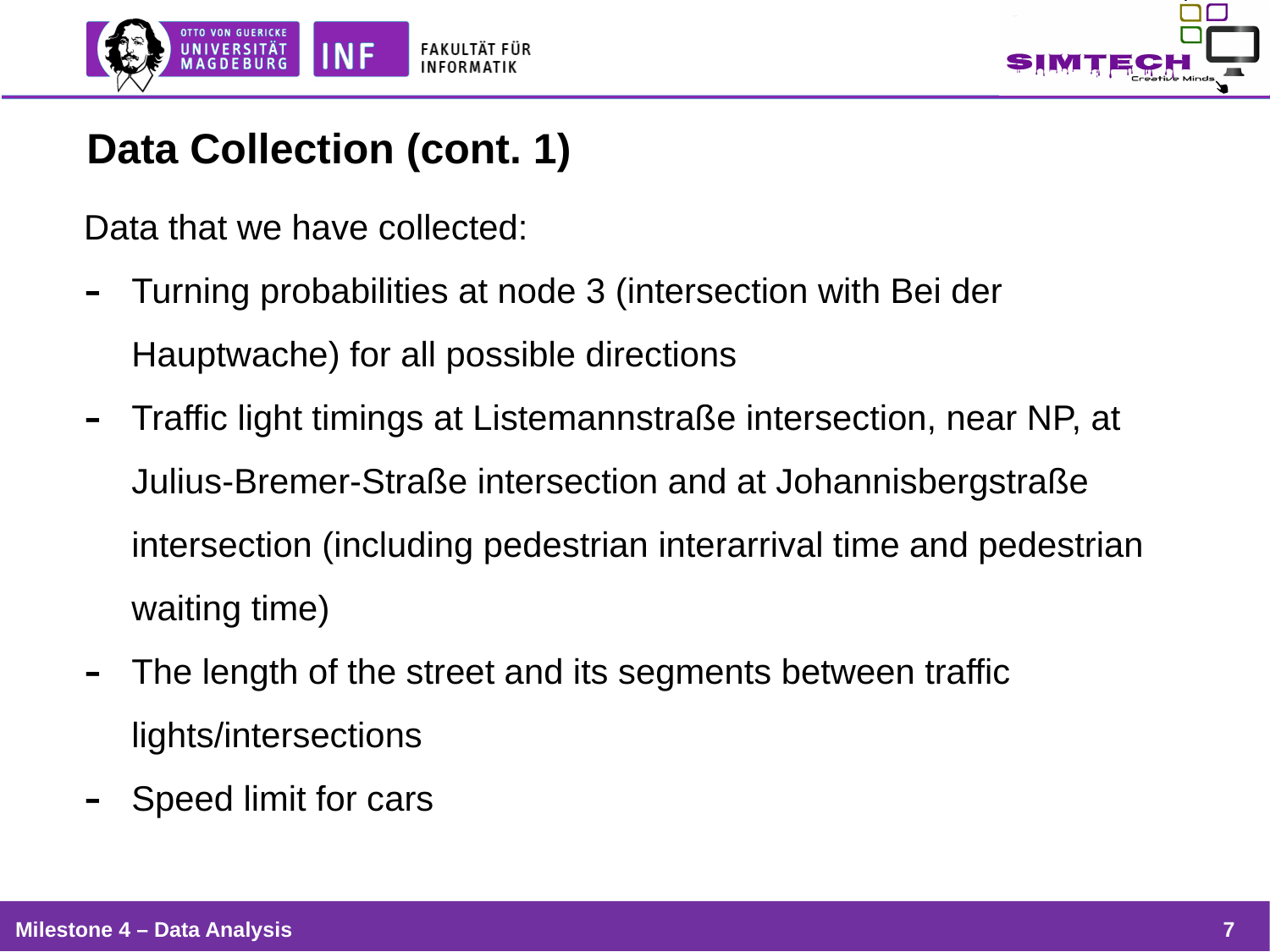

# Data Collection (cont. 1)
Data that we have collected:
Turning probabilities at node 3 (intersection with Bei der Hauptwache) for all possible directions
Traffic light timings at Listemannstraße intersection, near NP, at Julius-Bremer-Straße intersection and at Johannisbergstraße intersection (including pedestrian interarrival time and pedestrian waiting time)
The length of the street and its segments between traffic lights/intersections
Speed limit for cars

Milestone 4 – Data Analysis